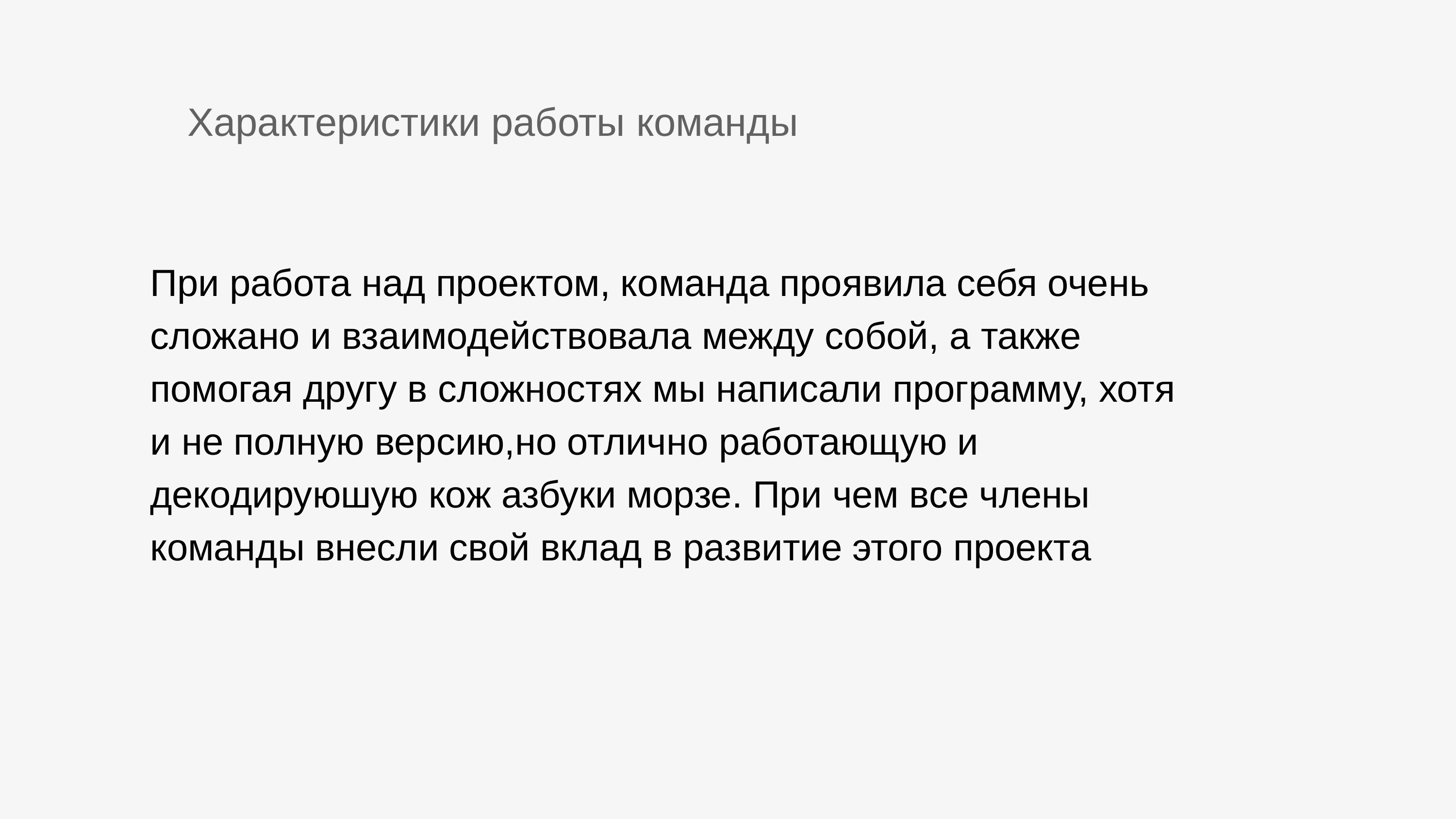

Характеристики работы команды
При работа над проектом, команда проявила себя очень сложано и взаимодействовала между собой, а также помогая другу в сложностях мы написали программу, хотя и не полную версию,но отлично работающую и декодируюшую кож азбуки морзе. При чем все члены команды внесли свой вклад в развитие этого проекта